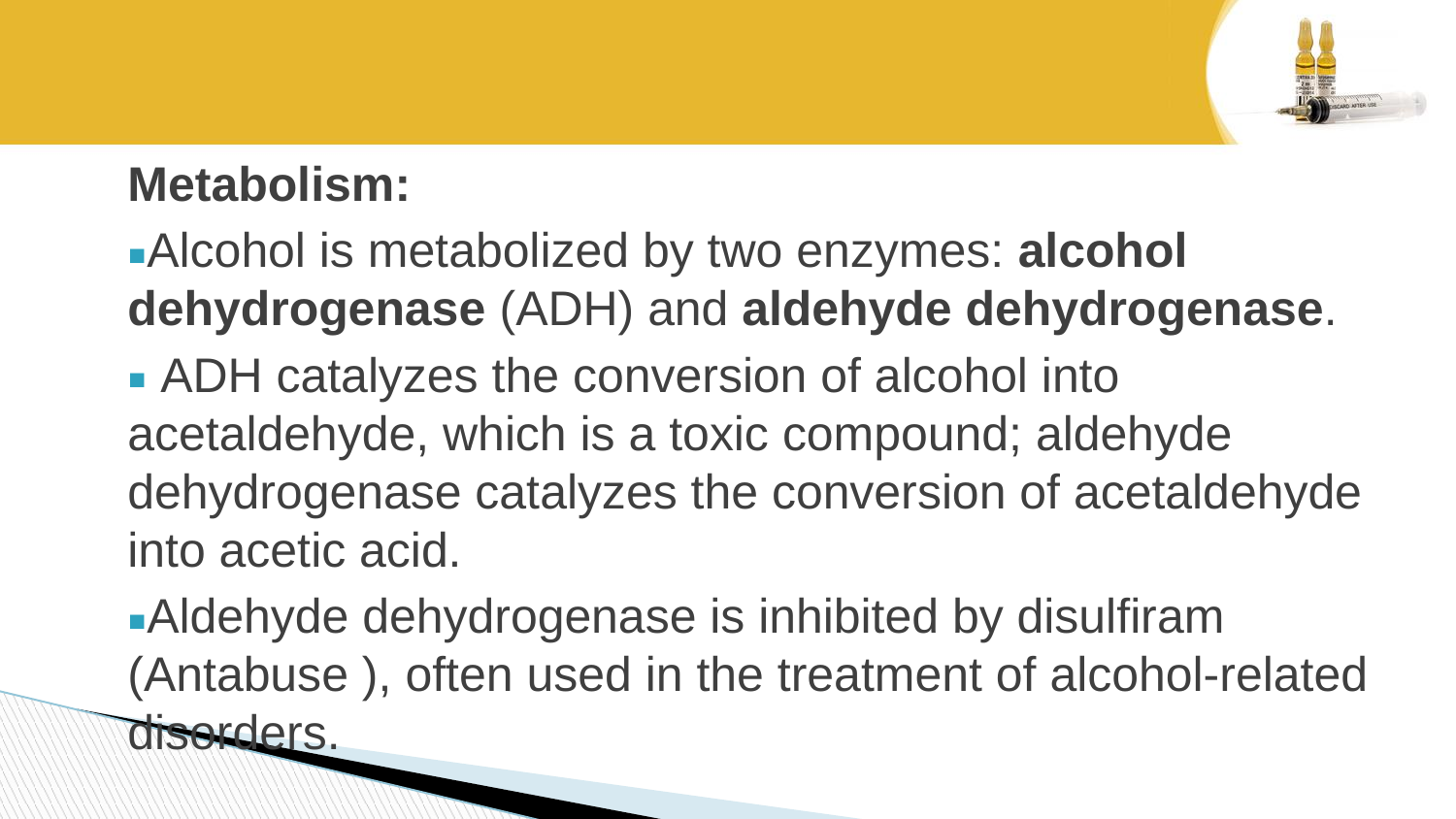

#
Metabolism:
Alcohol is metabolized by two enzymes: alcohol dehydrogenase (ADH) and aldehyde dehydrogenase.
 ADH catalyzes the conversion of alcohol into acetaldehyde, which is a toxic compound; aldehyde dehydrogenase catalyzes the conversion of acetaldehyde into acetic acid.
Aldehyde dehydrogenase is inhibited by disulfiram (Antabuse ), often used in the treatment of alcohol-related disorders.